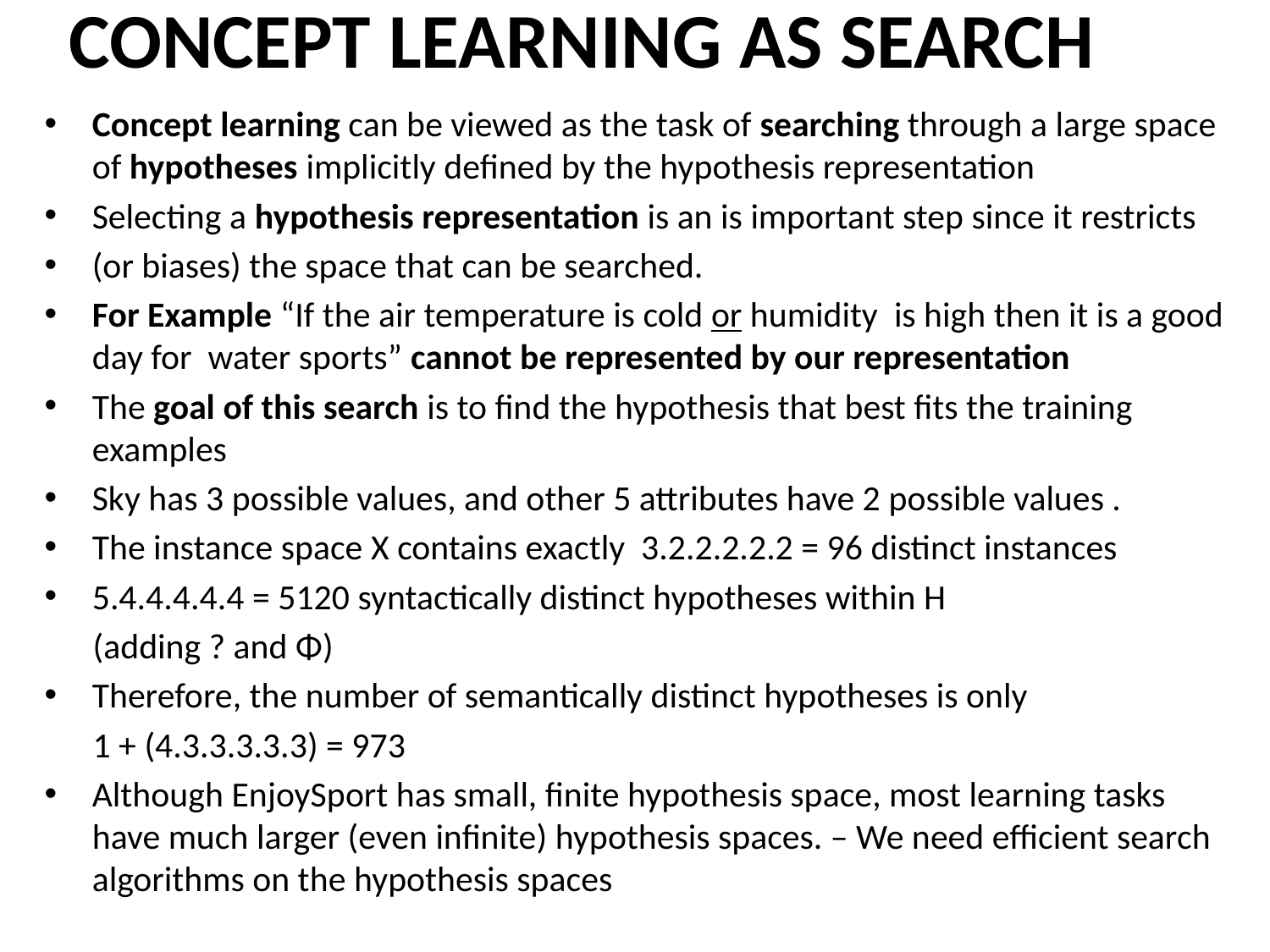

# CONCEPT LEARNING AS SEARCH
Concept learning can be viewed as the task of searching through a large space of hypotheses implicitly defined by the hypothesis representation
Selecting a hypothesis representation is an is important step since it restricts
(or biases) the space that can be searched.
For Example “If the air temperature is cold or humidity  is high then it is a good day for  water sports” cannot be represented by our representation
The goal of this search is to find the hypothesis that best fits the training examples
Sky has 3 possible values, and other 5 attributes have 2 possible values .
The instance space X contains exactly  3.2.2.2.2.2 = 96 distinct instances
5.4.4.4.4.4 = 5120 syntactically distinct hypotheses within H
      (adding ? and Φ)
Therefore, the number of semantically distinct hypotheses is only
      1 + (4.3.3.3.3.3) = 973
Although EnjoySport has small, finite hypothesis space, most learning tasks have much larger (even infinite) hypothesis spaces. – We need efficient search algorithms on the hypothesis spaces